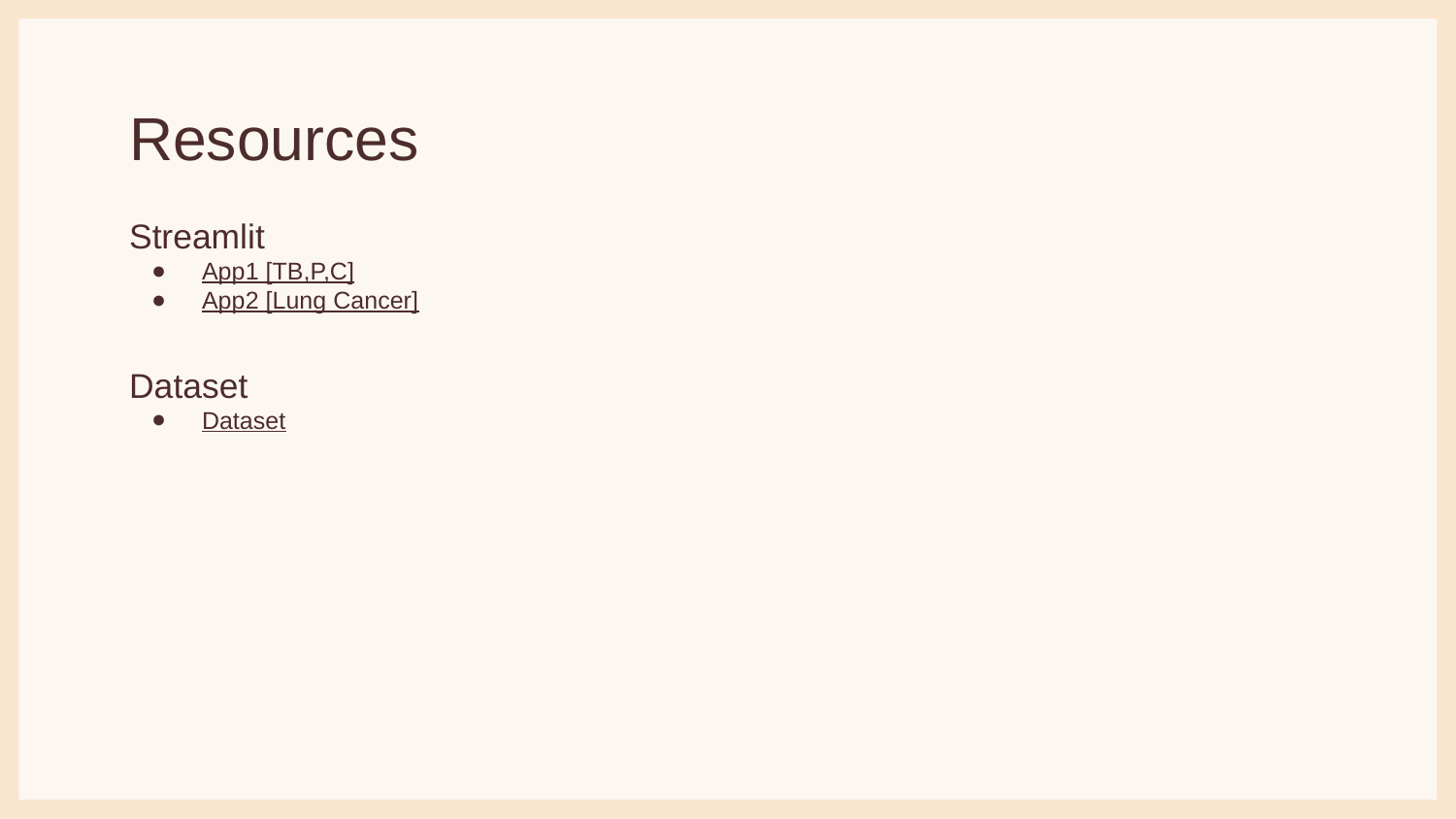

# Resources
Streamlit
App1 [TB,P,C]
App2 [Lung Cancer]

Dataset
Dataset